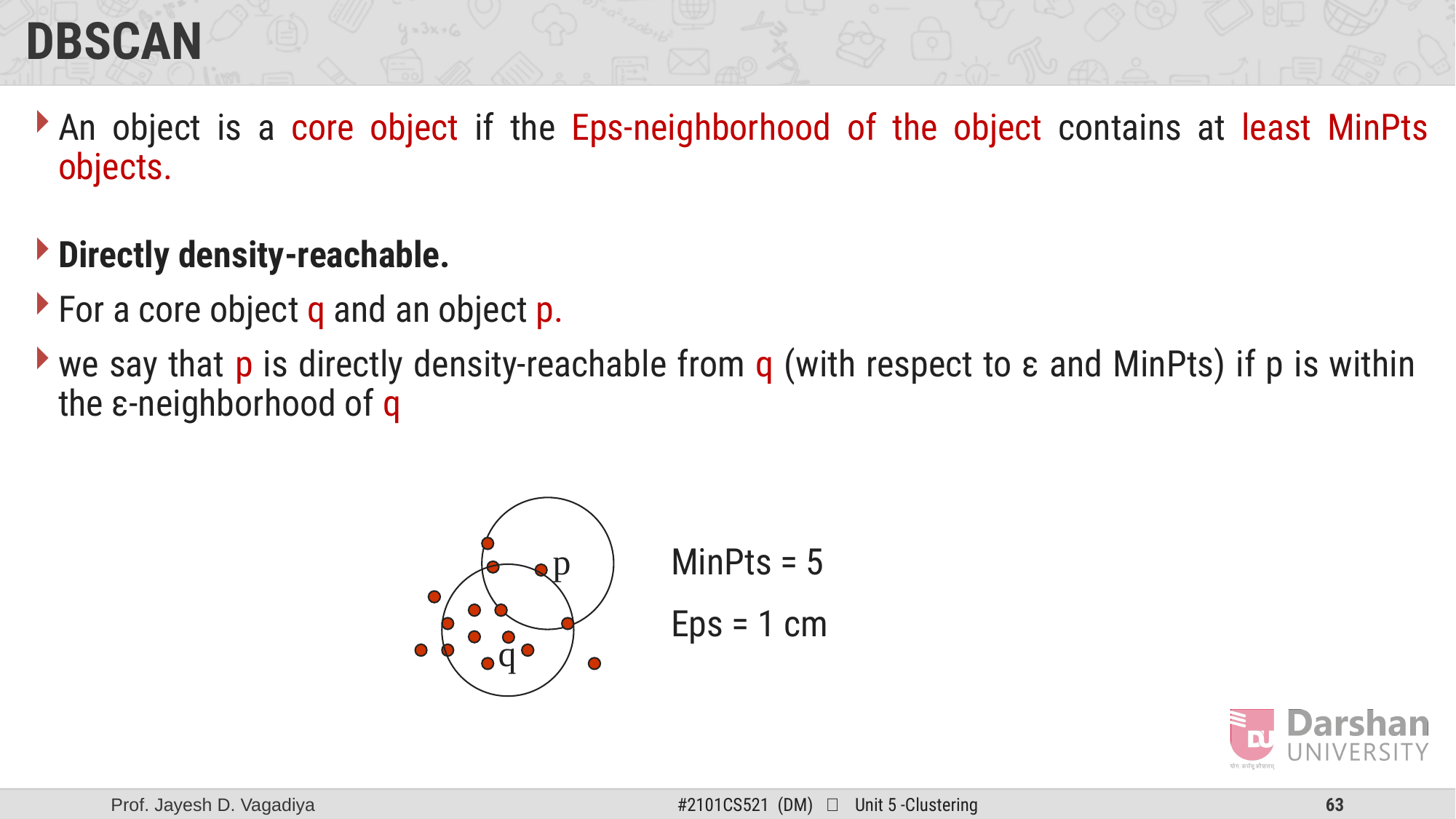

# DBSCAN
An object is a core object if the Eps-neighborhood of the object contains at least MinPts objects.

Directly density-reachable.
For a core object q and an object p.
we say that p is directly density-reachable from q (with respect to ε and MinPts) if p is within the ε-neighborhood of q

p

q

MinPts = 5
Eps = 1 cm